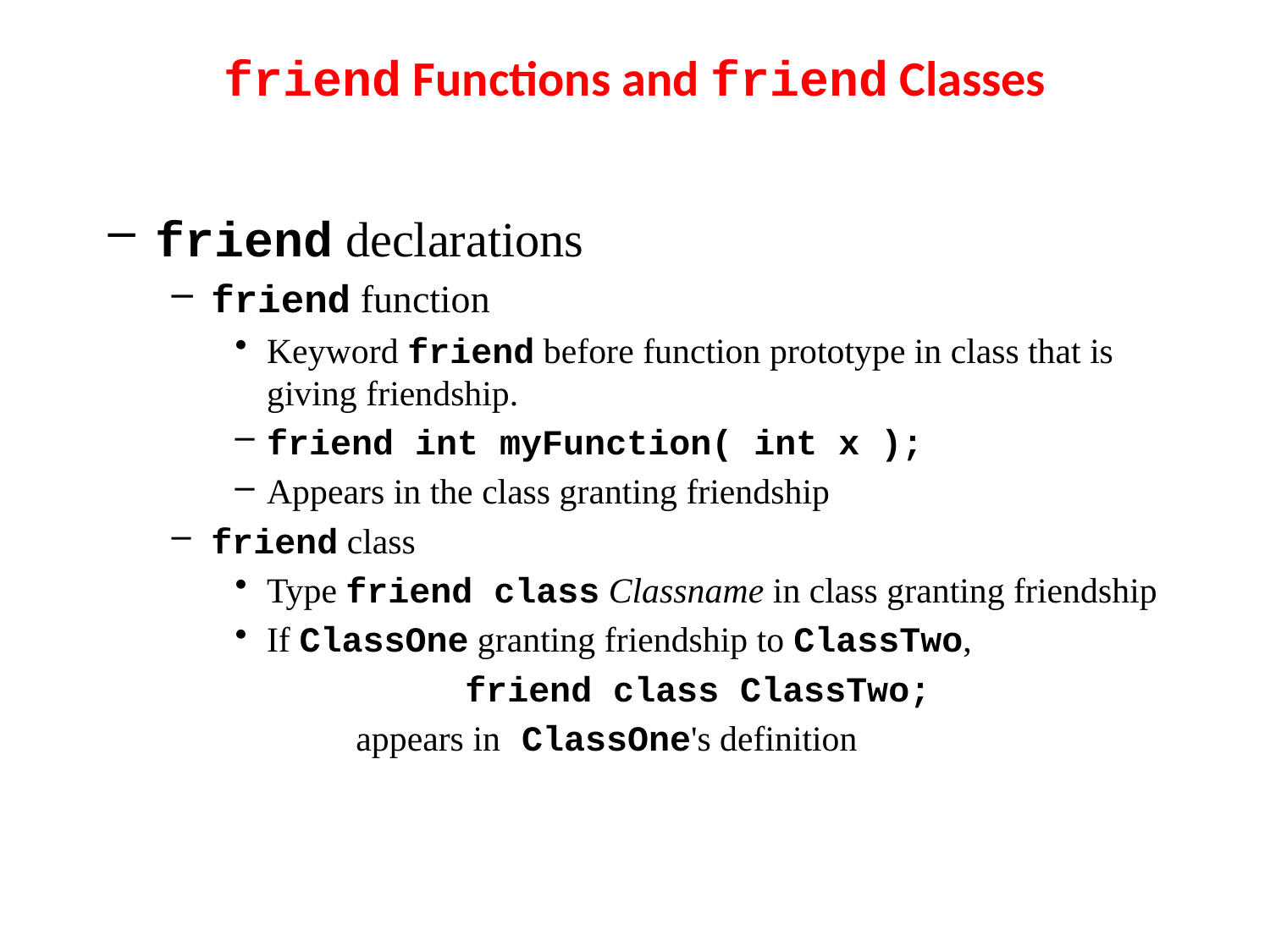

friend Functions and friend Classes
friend declarations
friend function
Keyword friend before function prototype in class that is giving friendship.
friend int myFunction( int x );
Appears in the class granting friendship
friend class
Type friend class Classname in class granting friendship
If ClassOne granting friendship to ClassTwo,
			friend class ClassTwo;
		  appears in ClassOne's definition